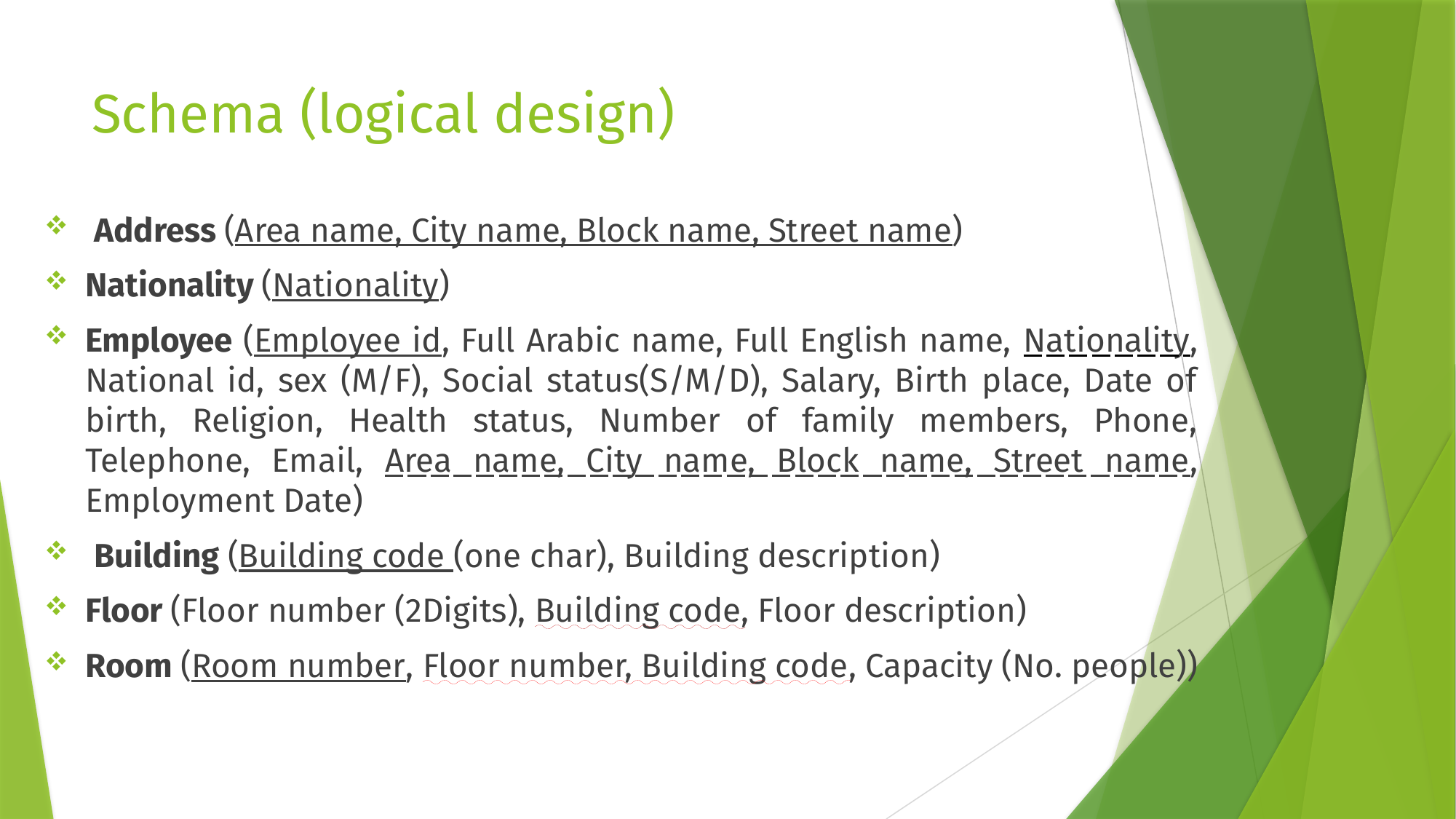

# Schema (logical design)

 Address (Area name, City name, Block name, Street name)
Nationality (Nationality)
Employee (Employee id, Full Arabic name, Full English name, Nationality, National id, sex (M/F), Social status(S/M/D), Salary, Birth place, Date of birth, Religion, Health status, Number of family members, Phone, Telephone, Email, Area name, City name, Block name, Street name, Employment Date)
 Building (Building code (one char), Building description)
Floor (Floor number (2Digits), Building code, Floor description)
Room (Room number, Floor number, Building code, Capacity (No. people))